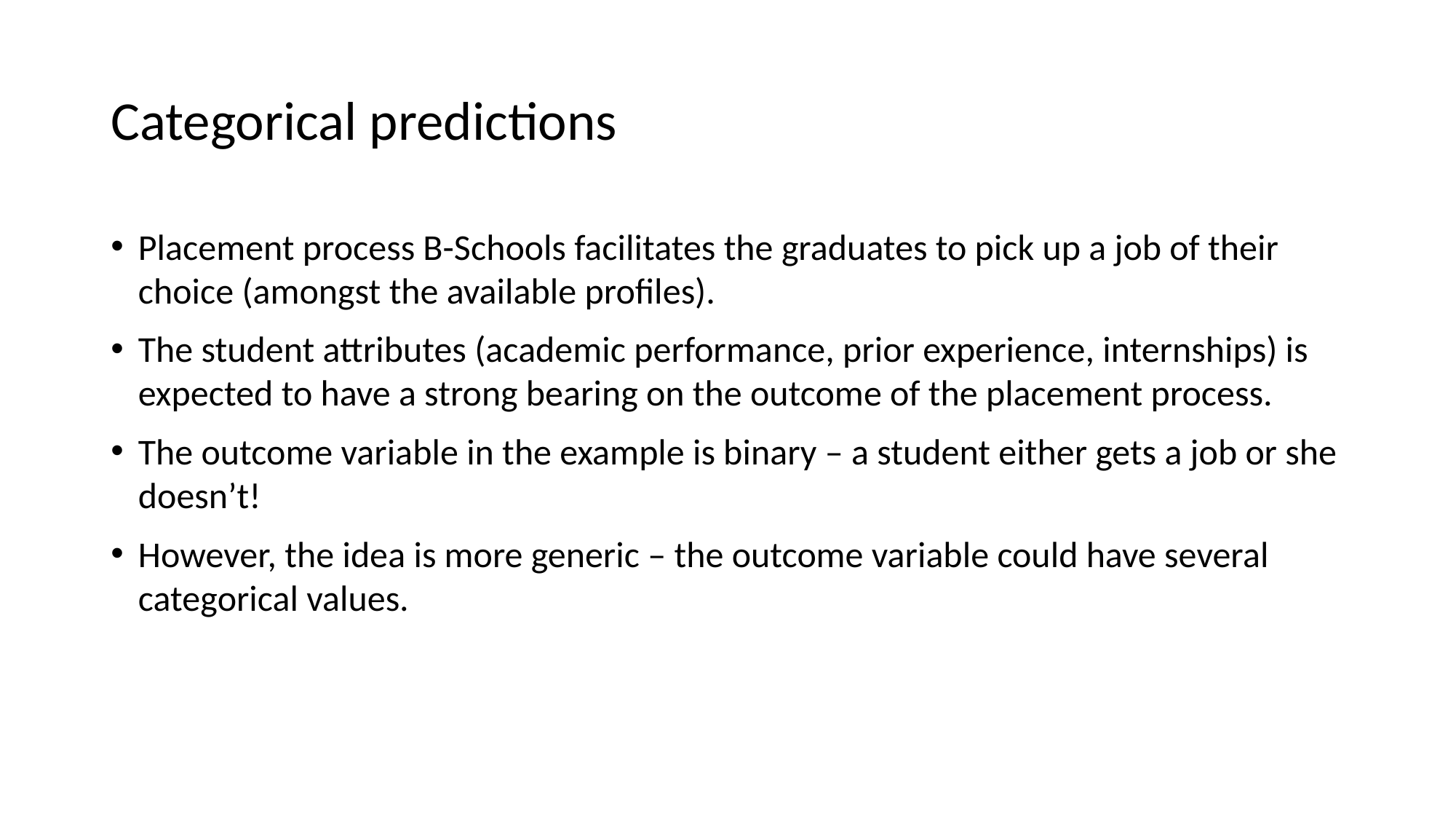

# Categorical predictions
Placement process B-Schools facilitates the graduates to pick up a job of their choice (amongst the available profiles).
The student attributes (academic performance, prior experience, internships) is expected to have a strong bearing on the outcome of the placement process.
The outcome variable in the example is binary – a student either gets a job or she doesn’t!
However, the idea is more generic – the outcome variable could have several categorical values.